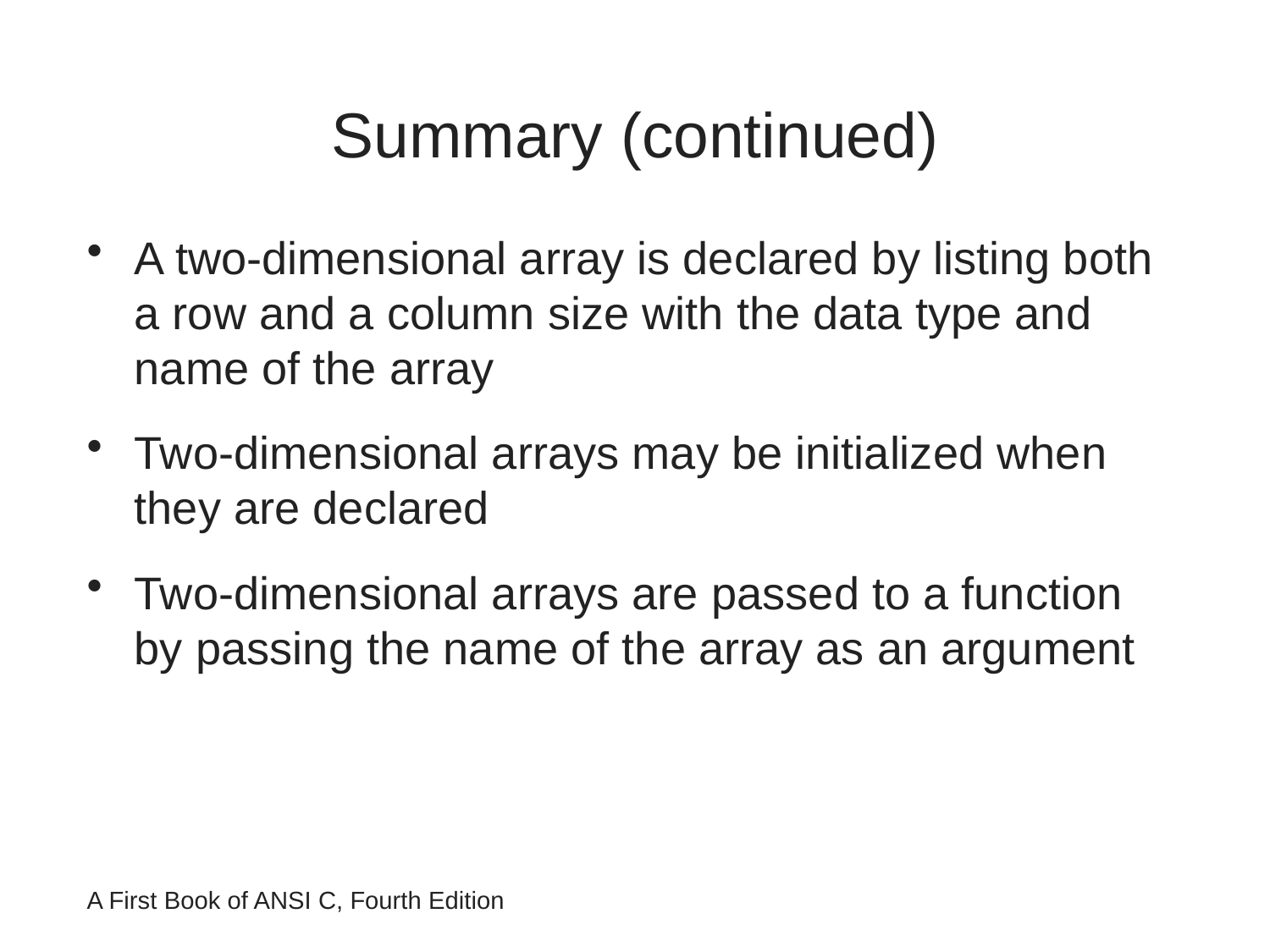

# Summary (continued)
A two-dimensional array is declared by listing both a row and a column size with the data type and name of the array
Two-dimensional arrays may be initialized when they are declared
Two-dimensional arrays are passed to a function by passing the name of the array as an argument

A First Book of ANSI C, Fourth Edition
71